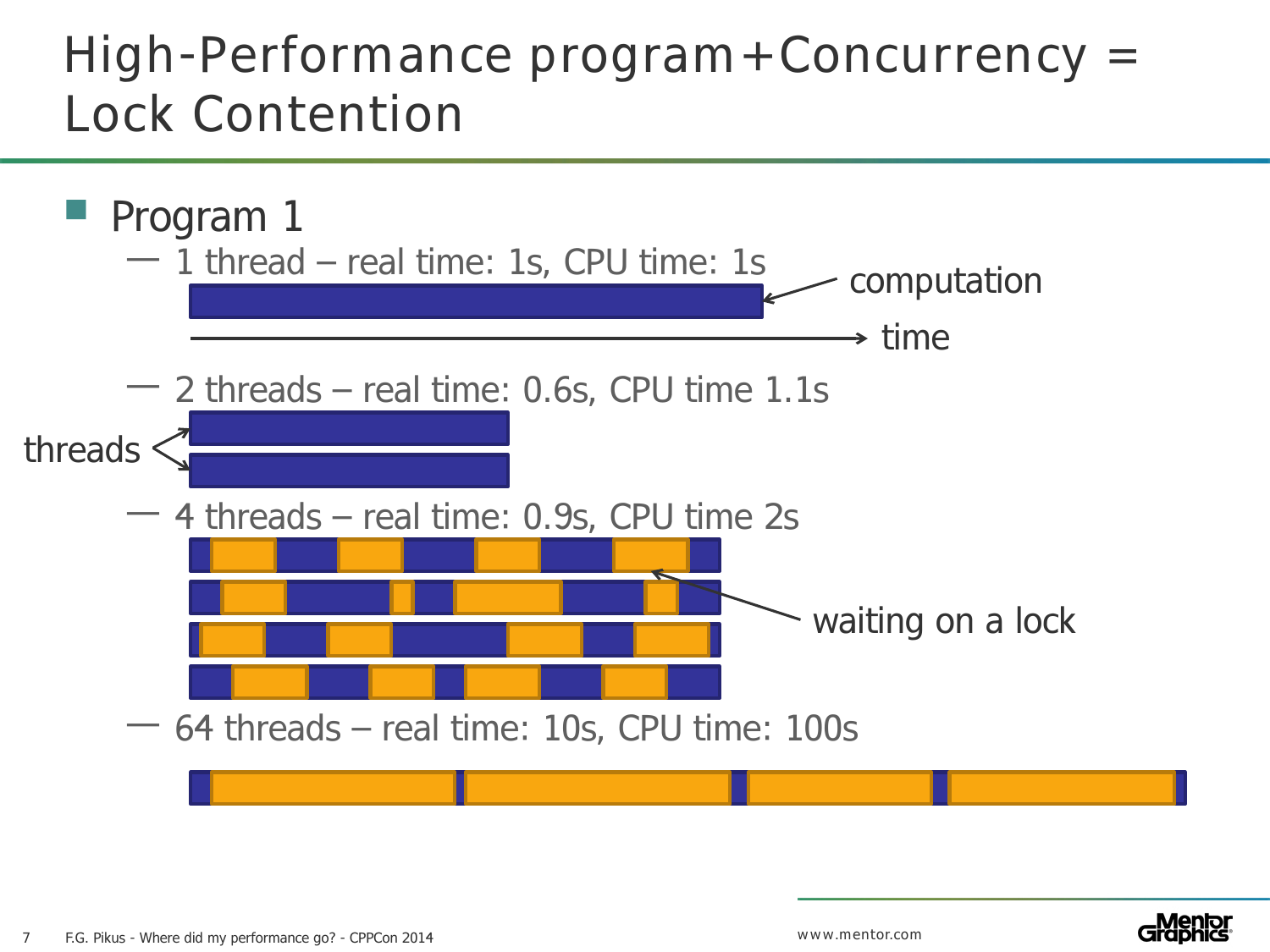

# High-Performance program+Concurrency =
Lock Contention
Program 1
1 thread – real time: 1s, CPU time: 1s
2 threads – real time: 0.6s, CPU time 1.1s
4 threads – real time: 0.9s, CPU time 2s
64 threads – real time: 10s, CPU time: 100s
computation

time

threads

waiting on a lock

F.G. Pikus - Where did my performance go? - CPPCon 2014
7